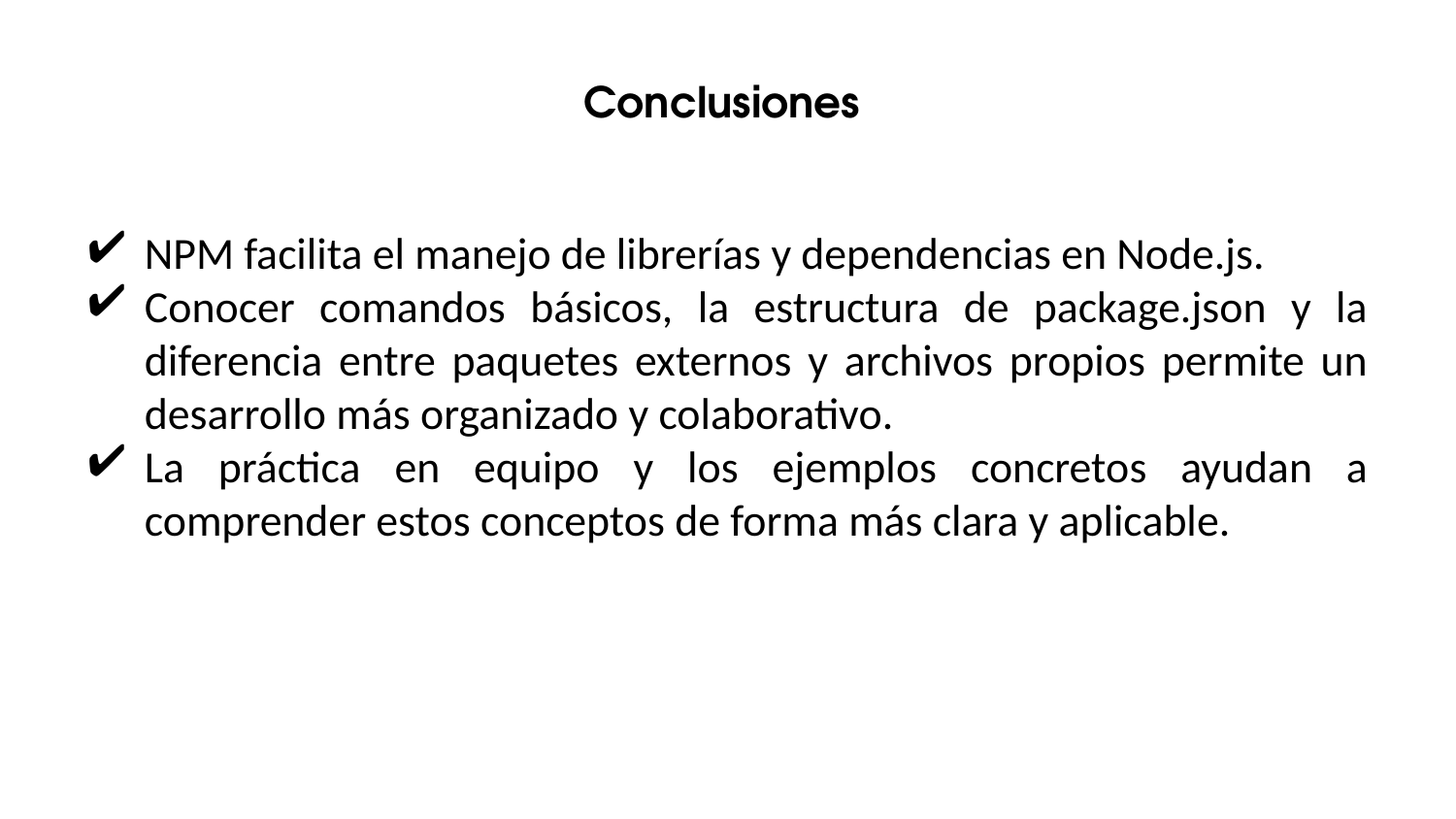

# Conclusiones

NPM facilita el manejo de librerías y dependencias en Node.js.
Conocer comandos básicos, la estructura de package.json y la diferencia entre paquetes externos y archivos propios permite un desarrollo más organizado y colaborativo.
La práctica en equipo y los ejemplos concretos ayudan a comprender estos conceptos de forma más clara y aplicable.